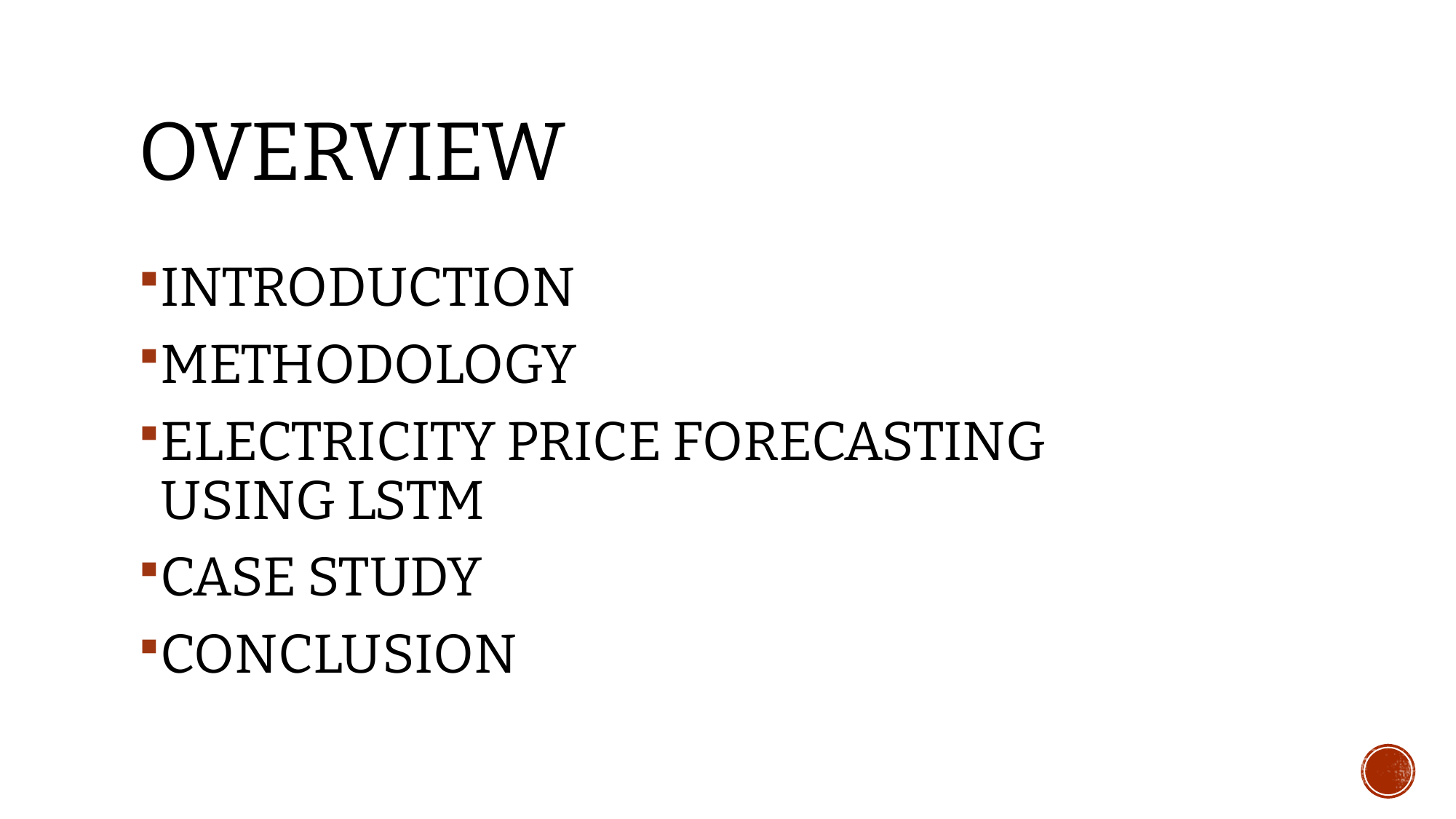

# OVERVIEW
INTRODUCTION
METHODOLOGY
ELECTRICITY PRICE FORECASTING USING LSTM
CASE STUDY
CONCLUSION